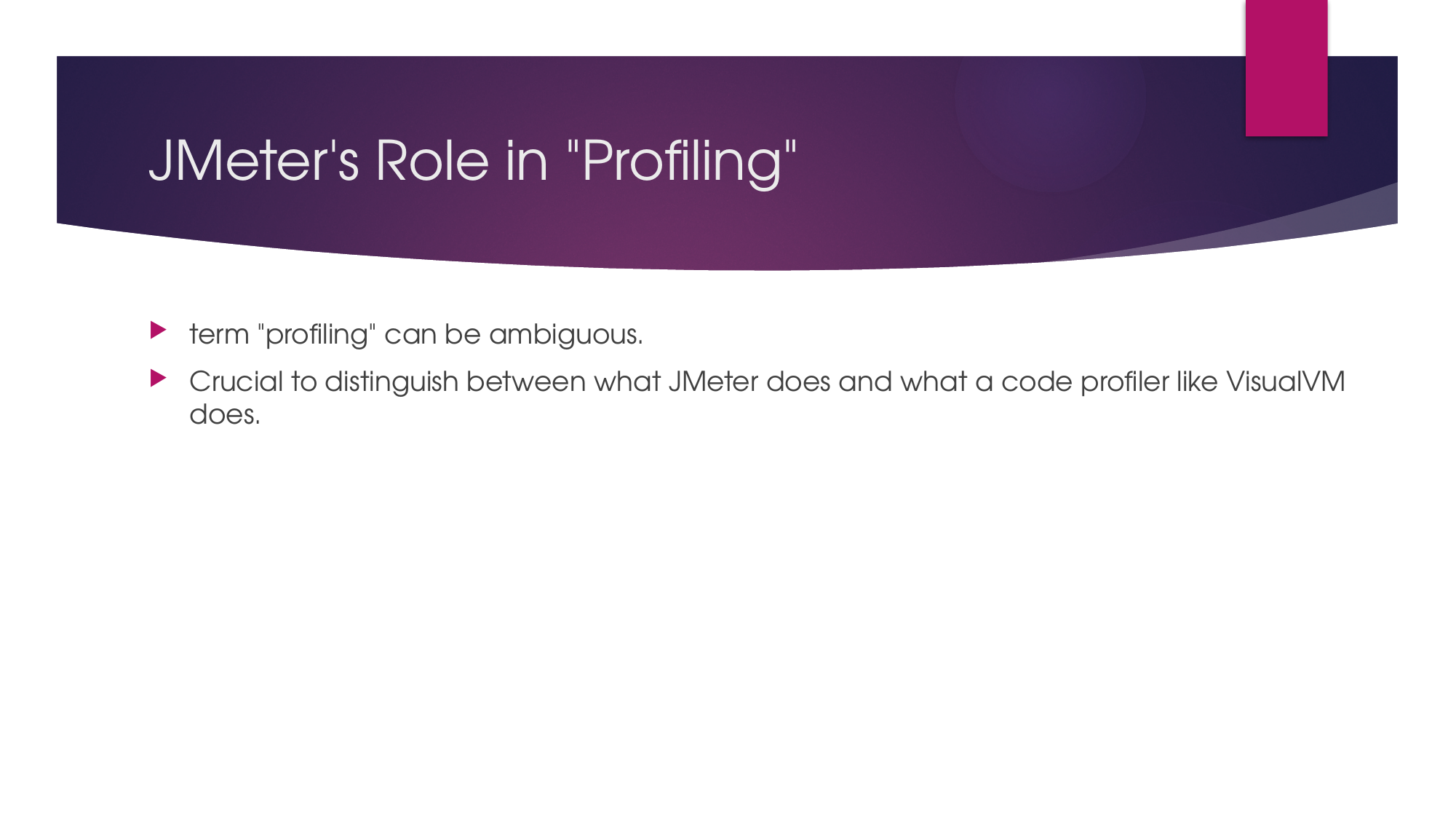

# JMeter's Role in "Profiling"
term "profiling" can be ambiguous.
Crucial to distinguish between what JMeter does and what a code profiler like VisualVM does.